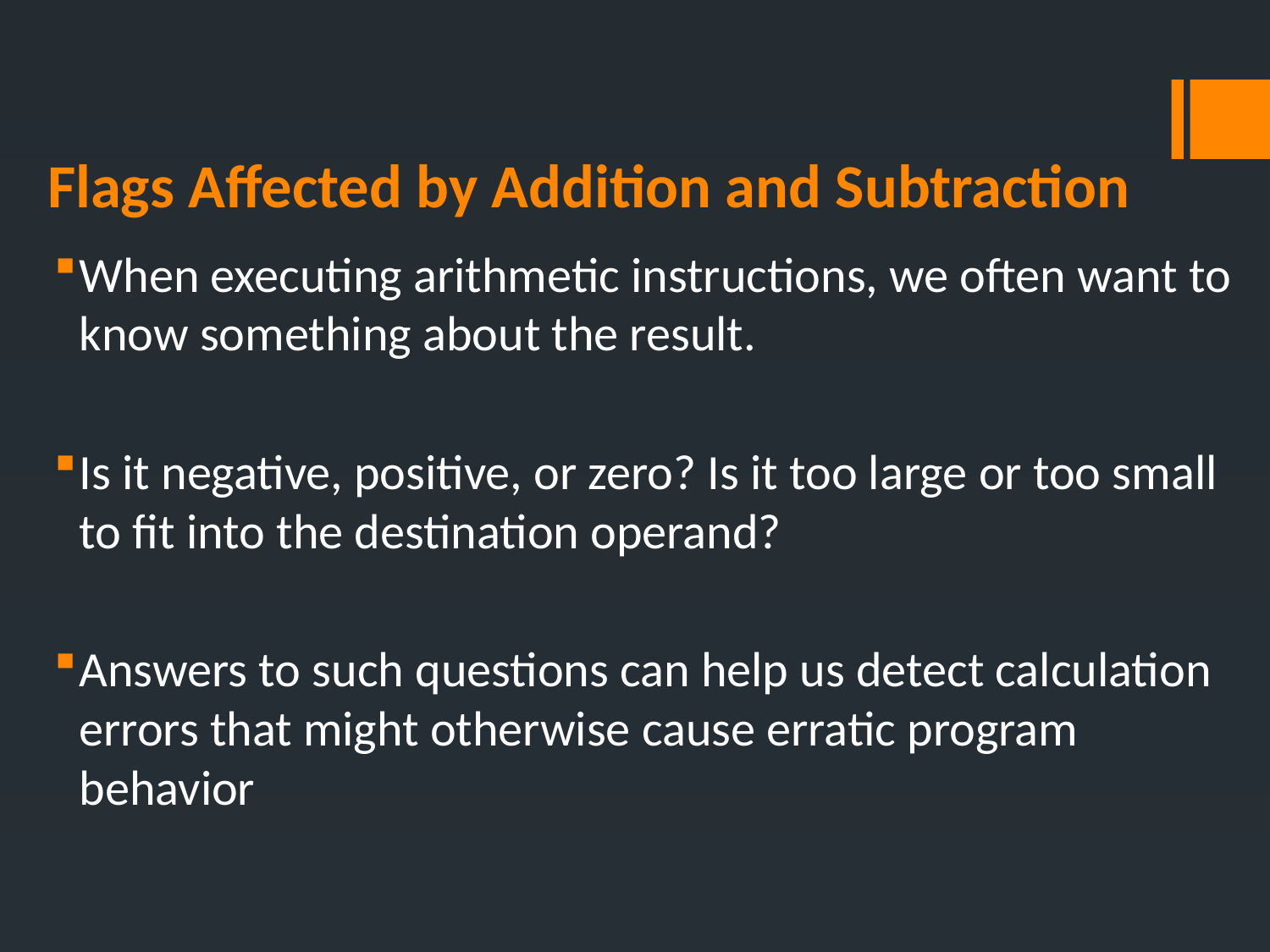

# Flags Affected by Addition and Subtraction
When executing arithmetic instructions, we often want to know something about the result.

Is it negative, positive, or zero? Is it too large or too small to fit into the destination operand?

Answers to such questions can help us detect calculation errors that might otherwise cause erratic program behavior